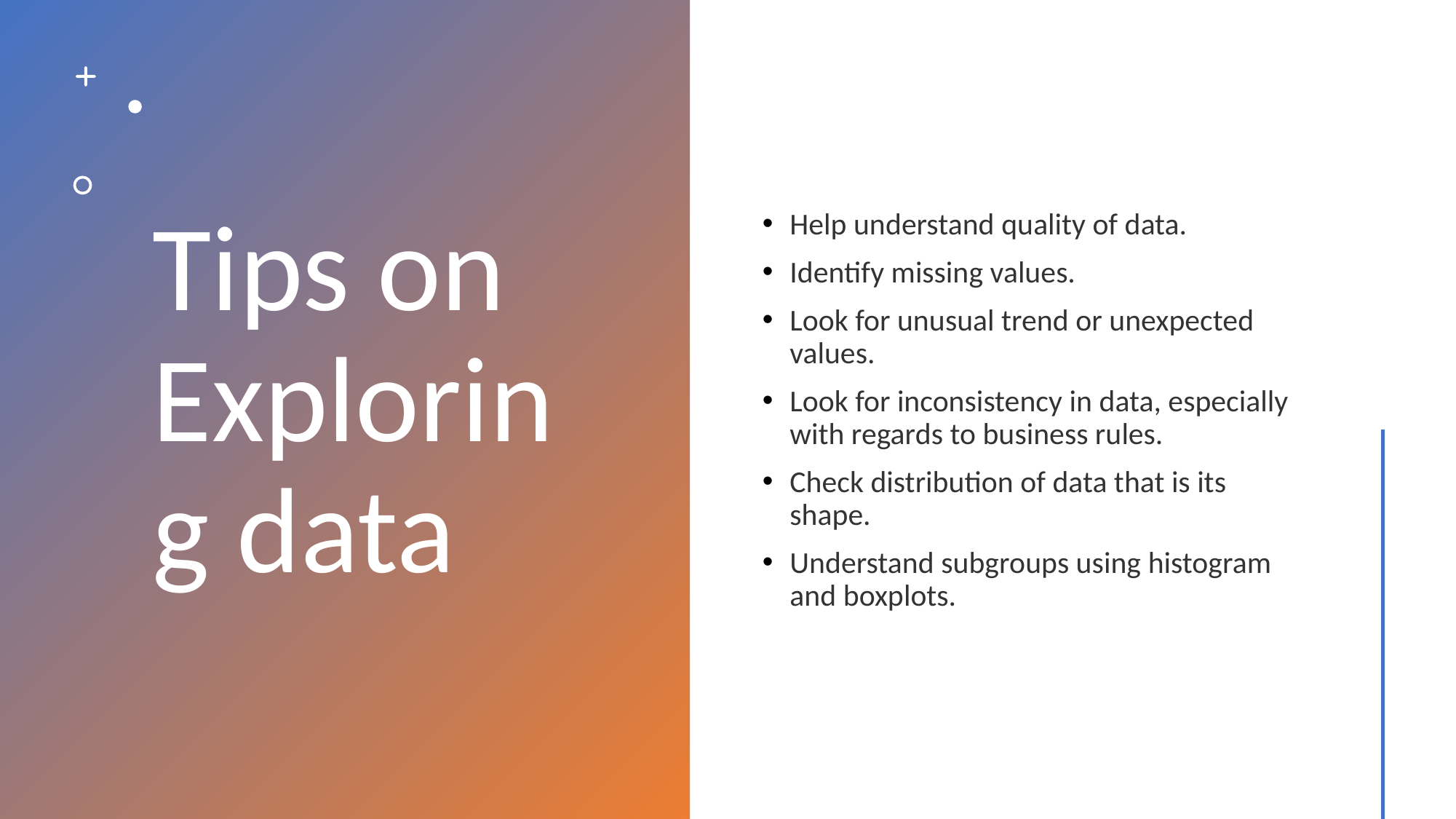

# Tips on Exploring data
Help understand quality of data.
Identify missing values.
Look for unusual trend or unexpected values.
Look for inconsistency in data, especially with regards to business rules.
Check distribution of data that is its shape.
Understand subgroups using histogram and boxplots.